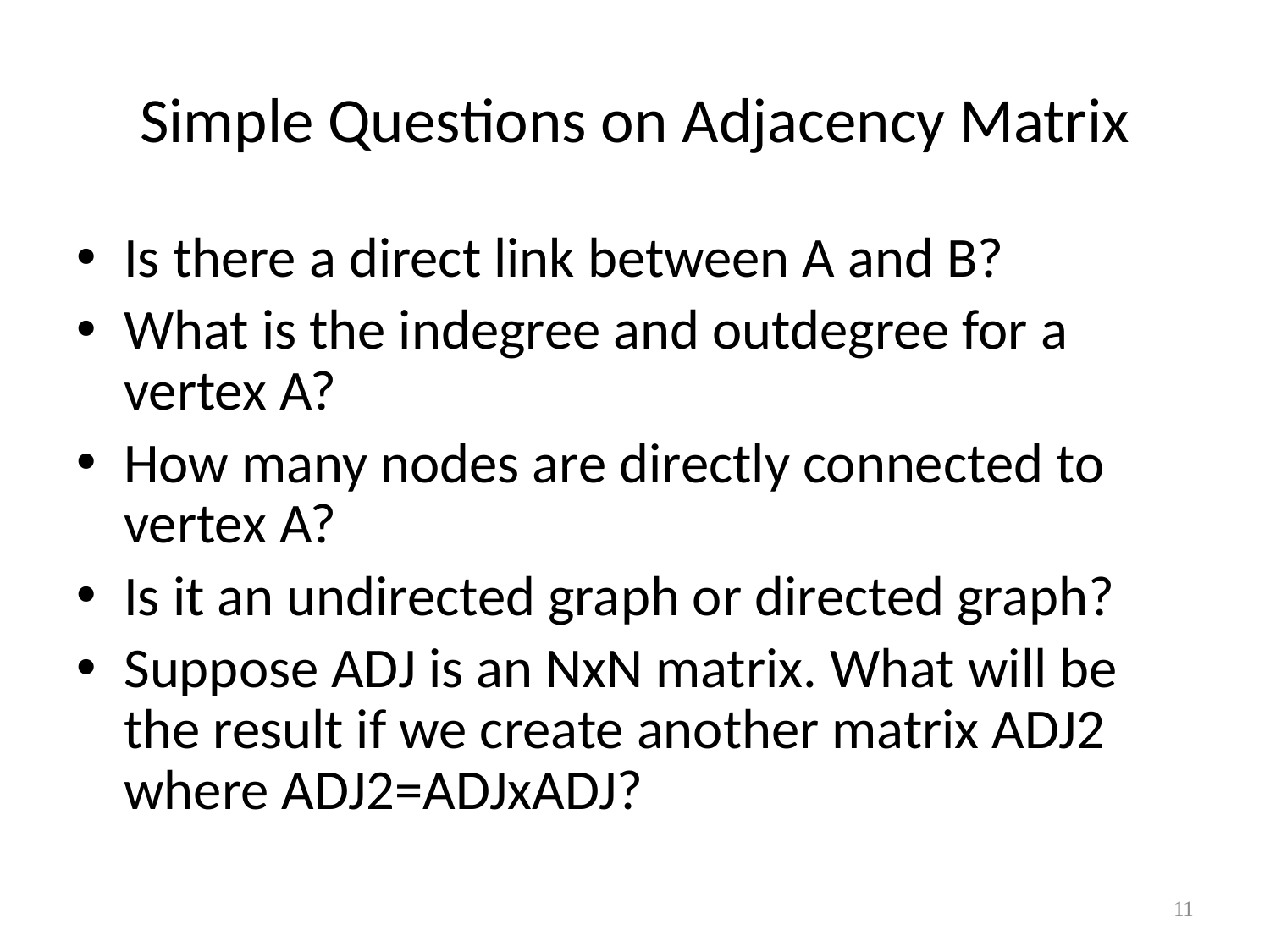

# Simple Questions on Adjacency Matrix
Is there a direct link between A and B?
What is the indegree and outdegree for a vertex A?
How many nodes are directly connected to vertex A?
Is it an undirected graph or directed graph?
Suppose ADJ is an NxN matrix. What will be the result if we create another matrix ADJ2 where ADJ2=ADJxADJ?

11